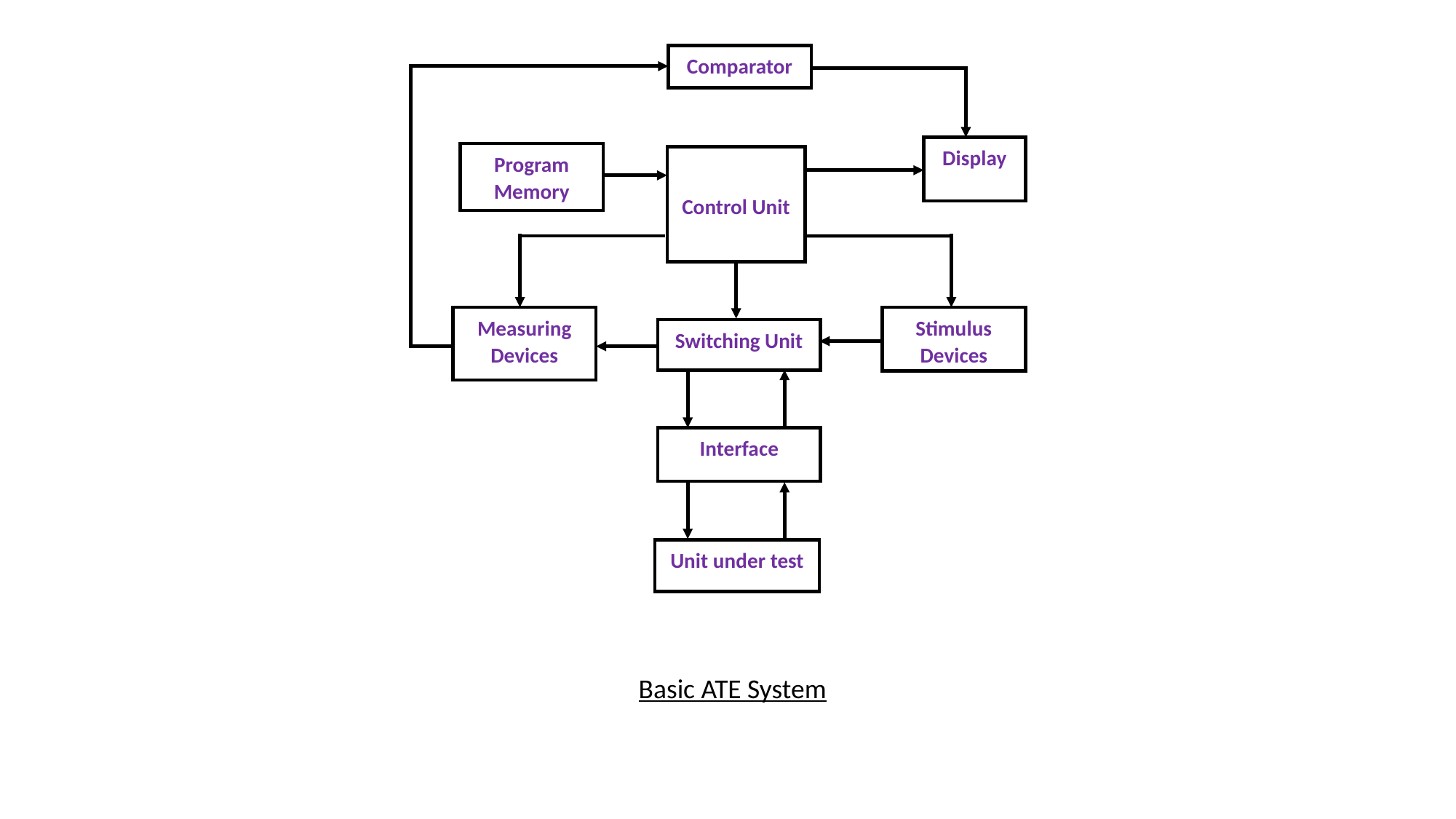

Comparator
Display
Program
Memory

Control Unit

Measuring Devices
Stimulus Devices
Switching Unit
Interface
Unit under test
Basic ATE System